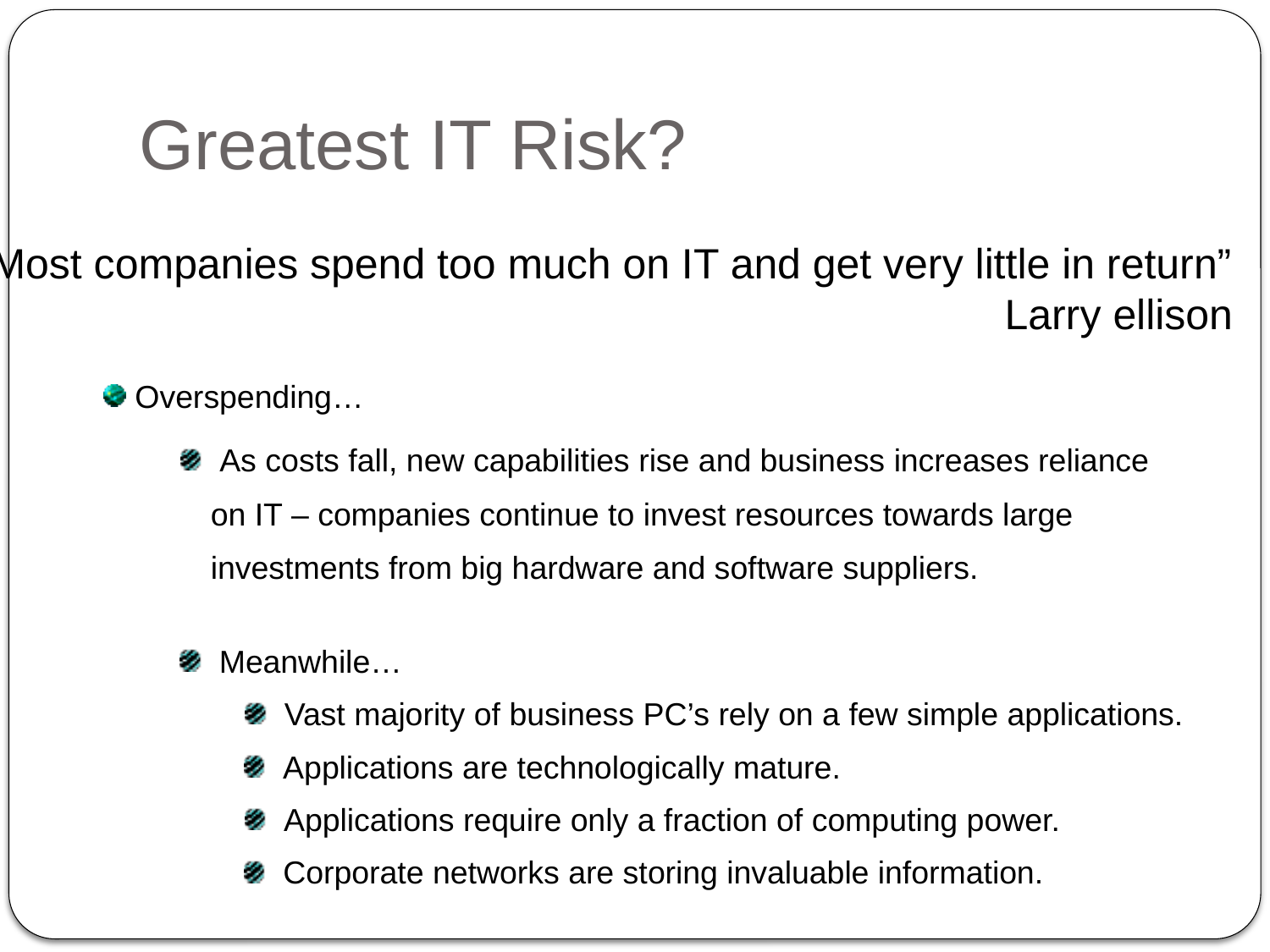

# Greatest IT Risk?
“Most companies spend too much on IT and get very little in return”
Larry ellison
 Overspending…
 As costs fall, new capabilities rise and business increases reliance
on IT – companies continue to invest resources towards large
investments from big hardware and software suppliers.
 Meanwhile…
 Vast majority of business PC’s rely on a few simple applications.
 Applications are technologically mature.
 Applications require only a fraction of computing power.
 Corporate networks are storing invaluable information.